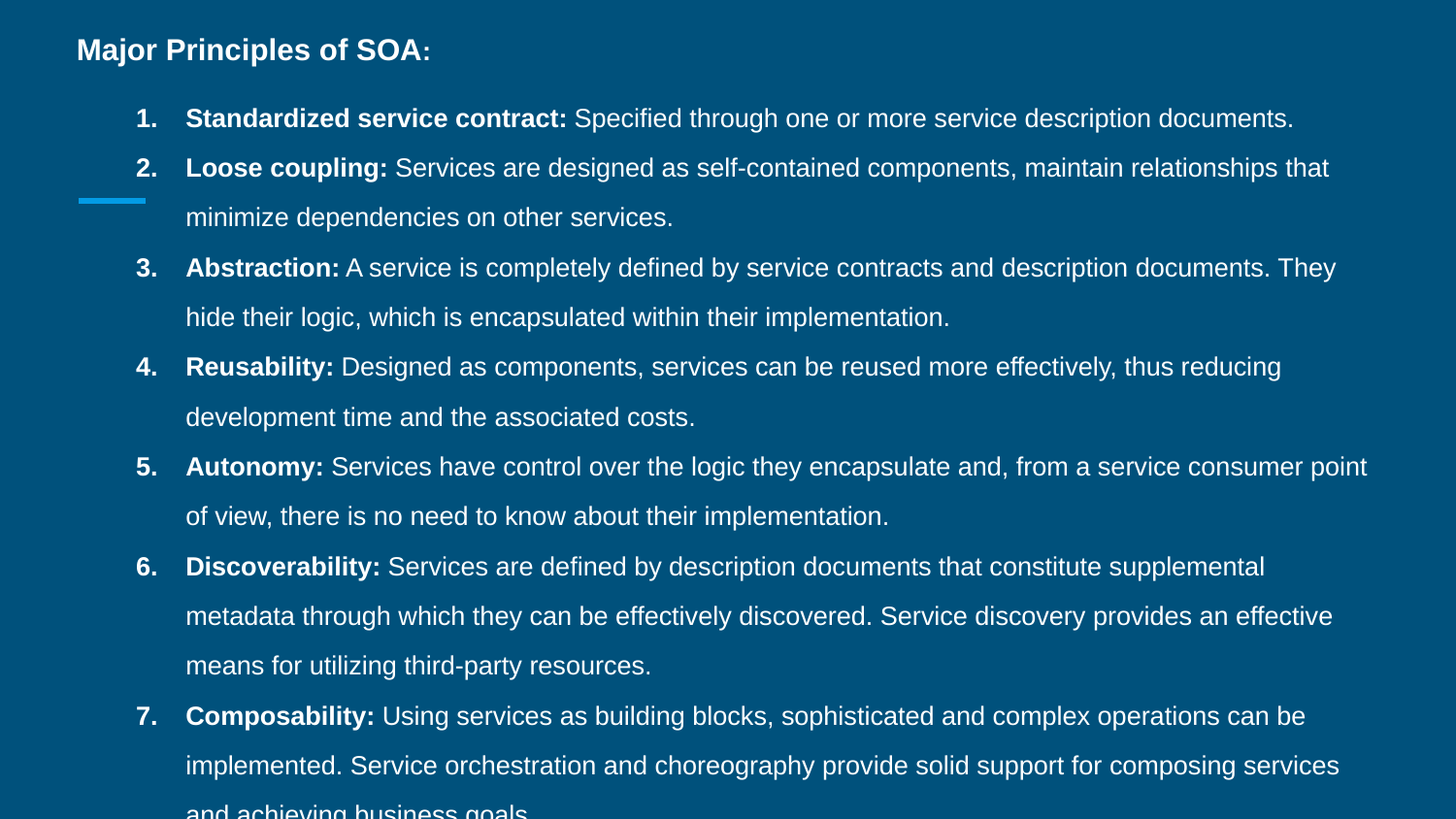

Major Principles of SOA:
Standardized service contract: Specified through one or more service description documents.
Loose coupling: Services are designed as self-contained components, maintain relationships that minimize dependencies on other services.
Abstraction: A service is completely defined by service contracts and description documents. They hide their logic, which is encapsulated within their implementation.
Reusability: Designed as components, services can be reused more effectively, thus reducing development time and the associated costs.
Autonomy: Services have control over the logic they encapsulate and, from a service consumer point of view, there is no need to know about their implementation.
Discoverability: Services are defined by description documents that constitute supplemental metadata through which they can be effectively discovered. Service discovery provides an effective means for utilizing third-party resources.
Composability: Using services as building blocks, sophisticated and complex operations can be implemented. Service orchestration and choreography provide solid support for composing services and achieving business goals.